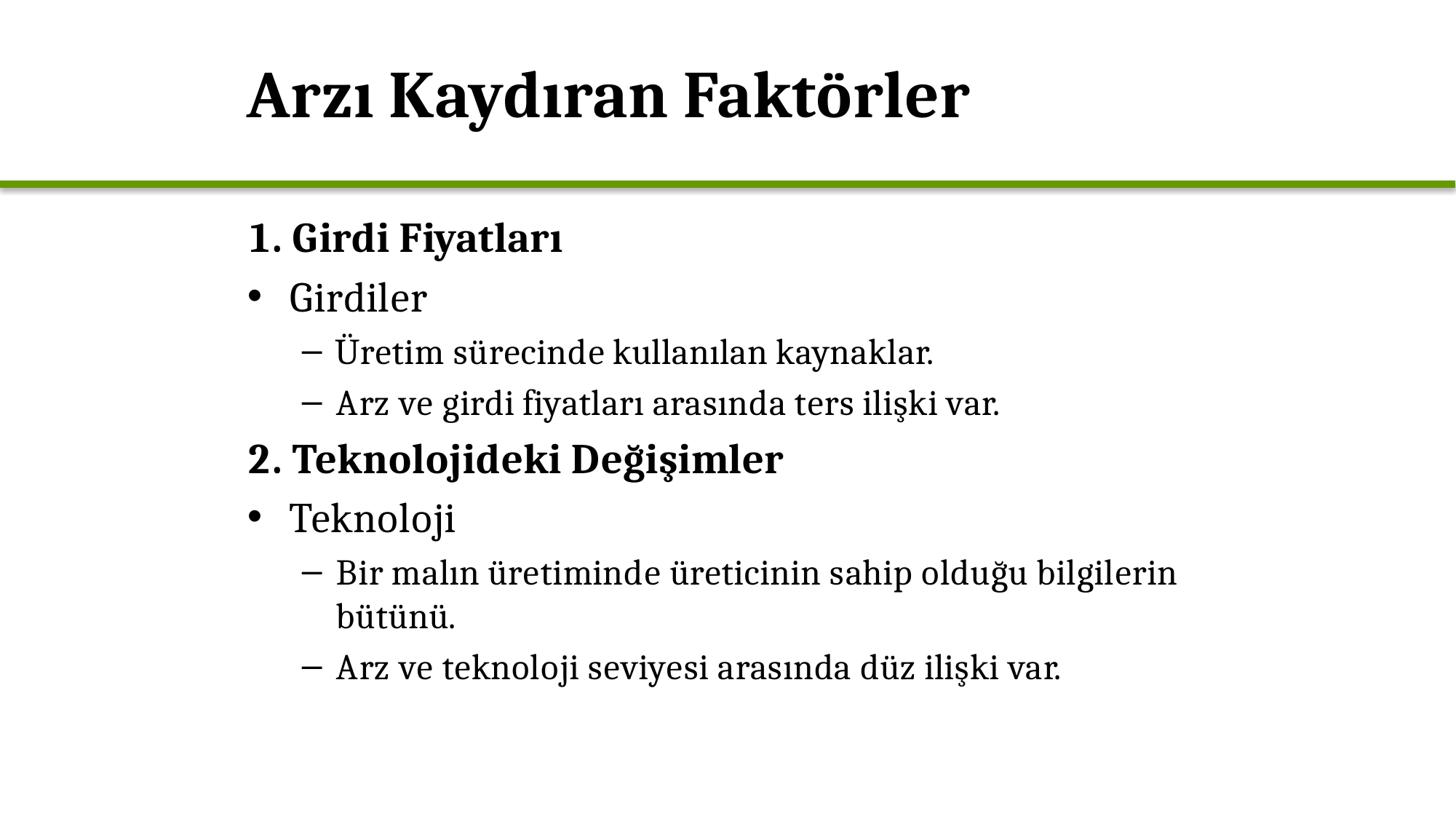

# Arzı Kaydıran Faktörler
1. Girdi Fiyatları
Girdiler
Üretim sürecinde kullanılan kaynaklar.
Arz ve girdi fiyatları arasında ters ilişki var.
2. Teknolojideki Değişimler
Teknoloji
Bir malın üretiminde üreticinin sahip olduğu bilgilerin bütünü.
Arz ve teknoloji seviyesi arasında düz ilişki var.